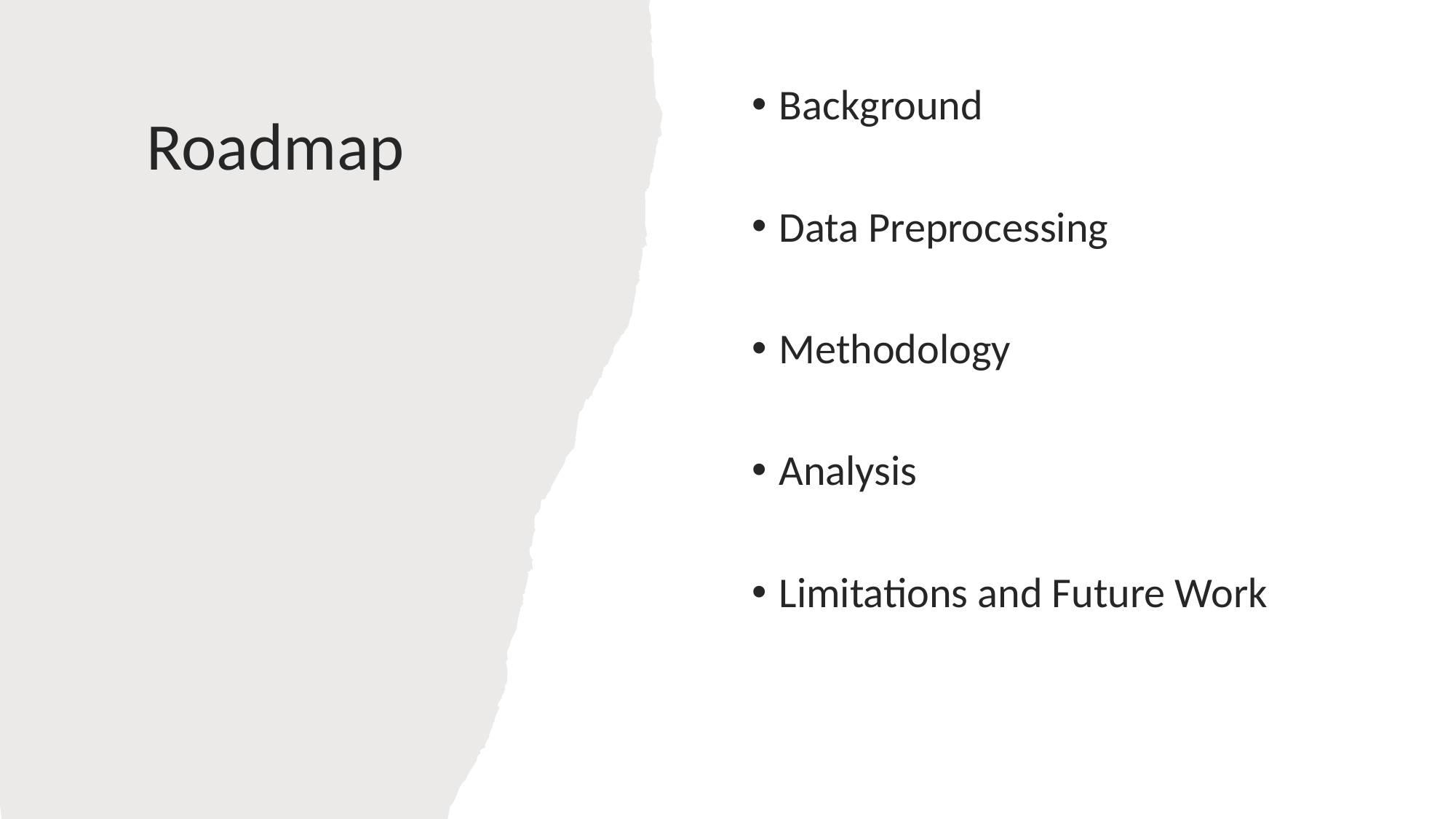

Background

Data Preprocessing

Methodology

Analysis

Limitations and Future Work

# Roadmap